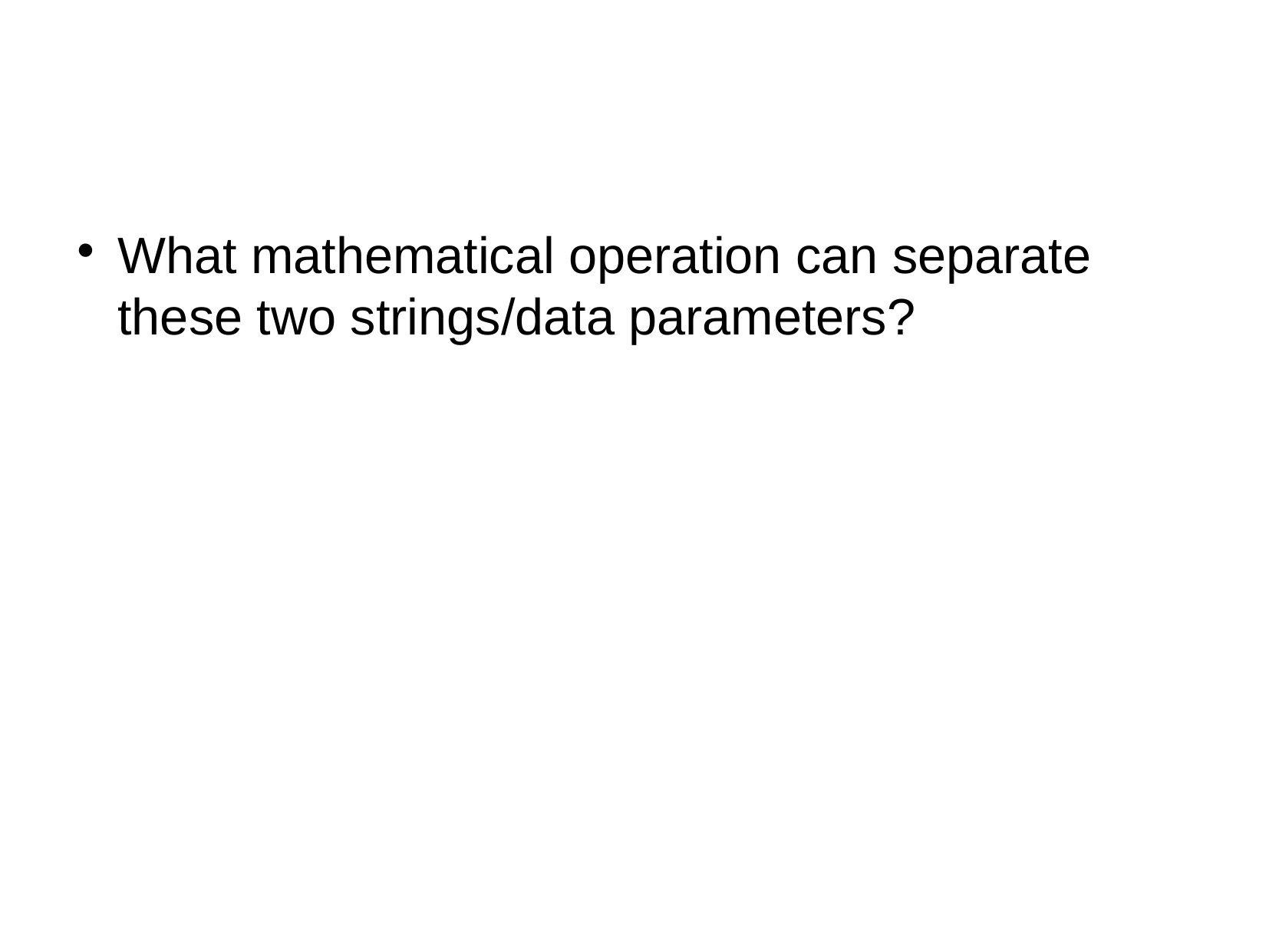

What mathematical operation can separate these two strings/data parameters?